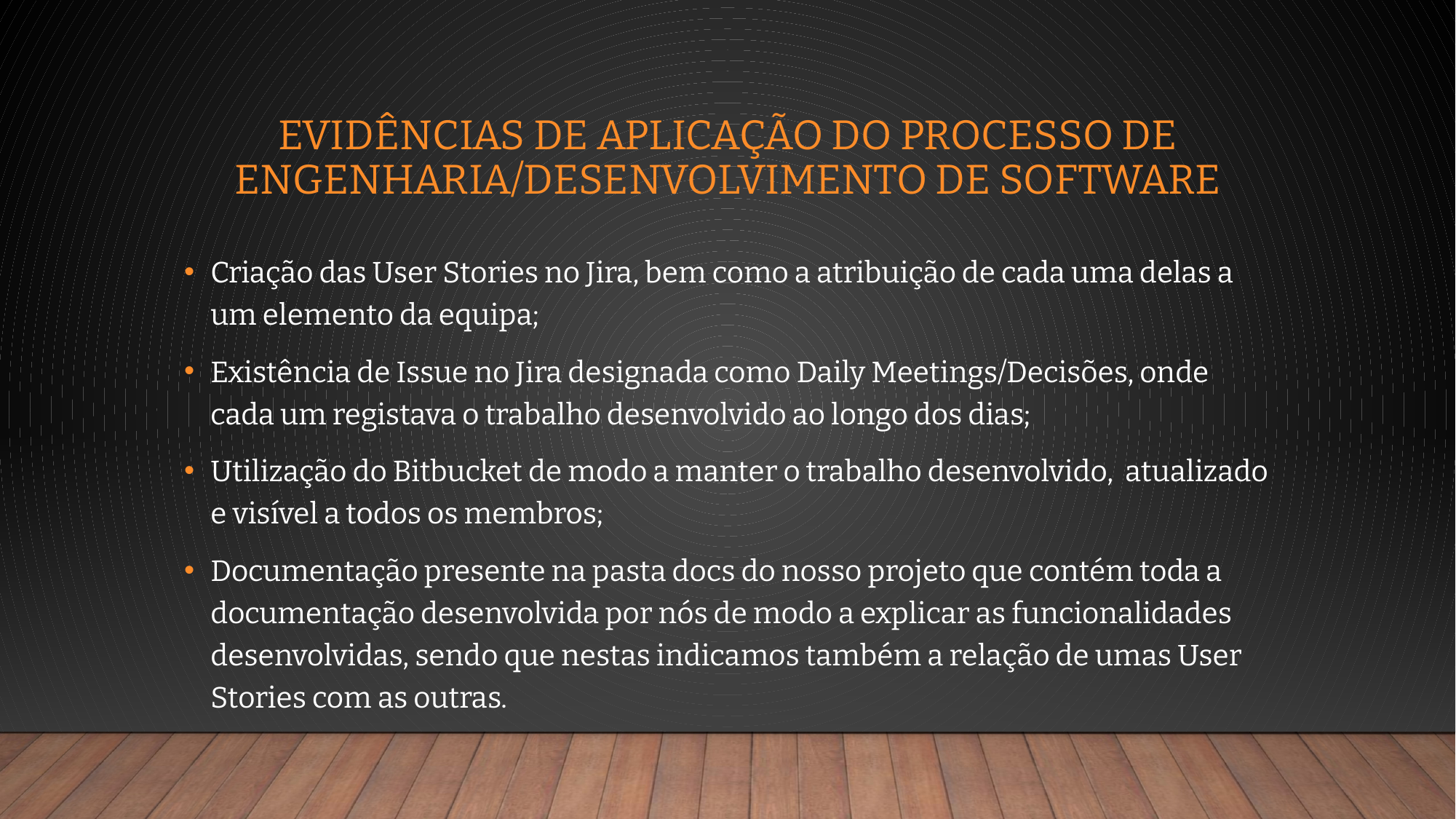

# Evidências de aplicação do processo de engenharia/desenvolvimento de software
Criação das User Stories no Jira, bem como a atribuição de cada uma delas a um elemento da equipa;
Existência de Issue no Jira designada como Daily Meetings/Decisões, onde cada um registava o trabalho desenvolvido ao longo dos dias;
Utilização do Bitbucket de modo a manter o trabalho desenvolvido,  atualizado e visível a todos os membros;
Documentação presente na pasta docs do nosso projeto que contém toda a documentação desenvolvida por nós de modo a explicar as funcionalidades desenvolvidas, sendo que nestas indicamos também a relação de umas User Stories com as outras.